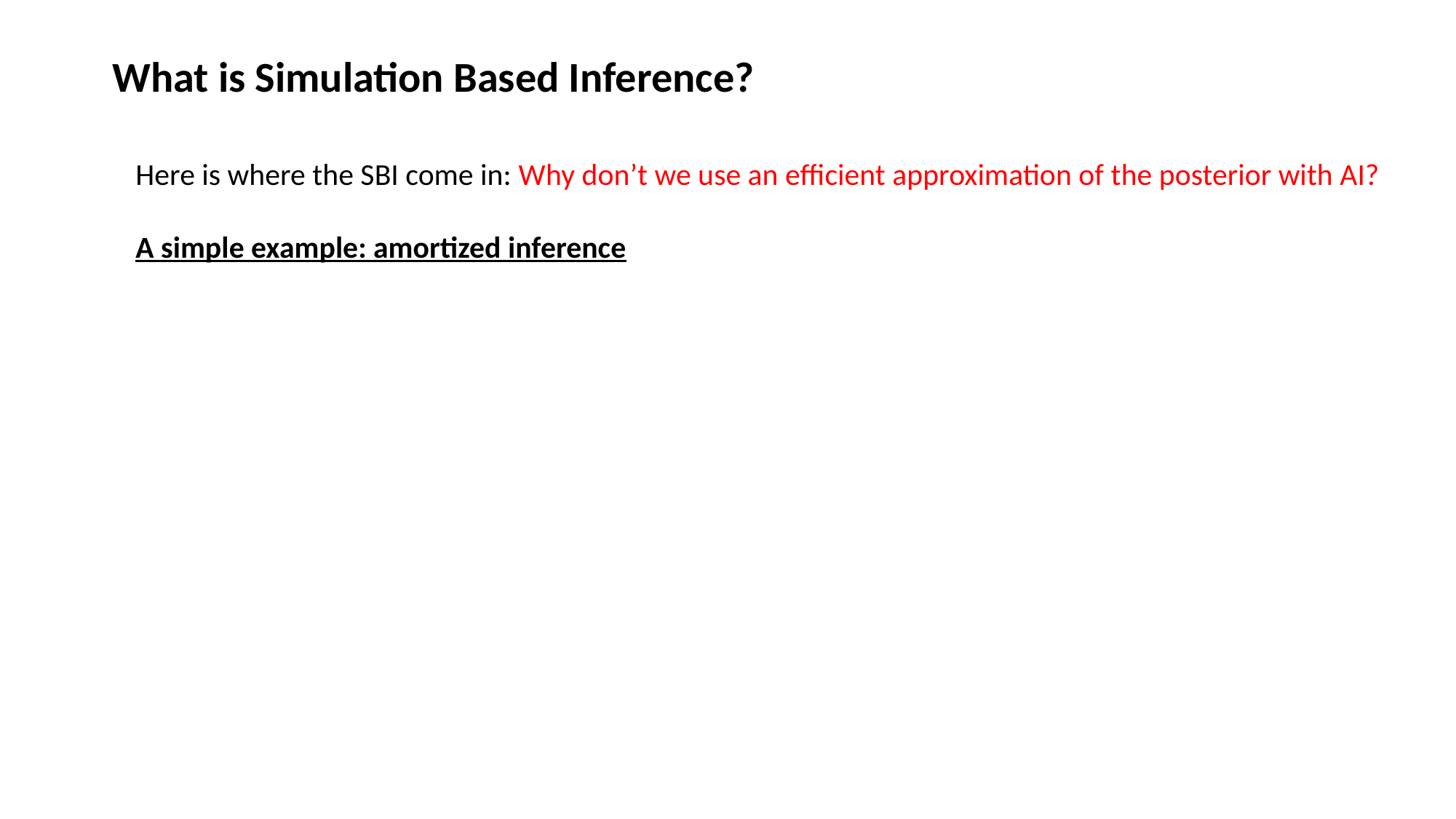

What is Simulation Based Inference?
Here is where the SBI come in: Why don’t we use an efficient approximation of the posterior with AI?

A simple example: amortized inference